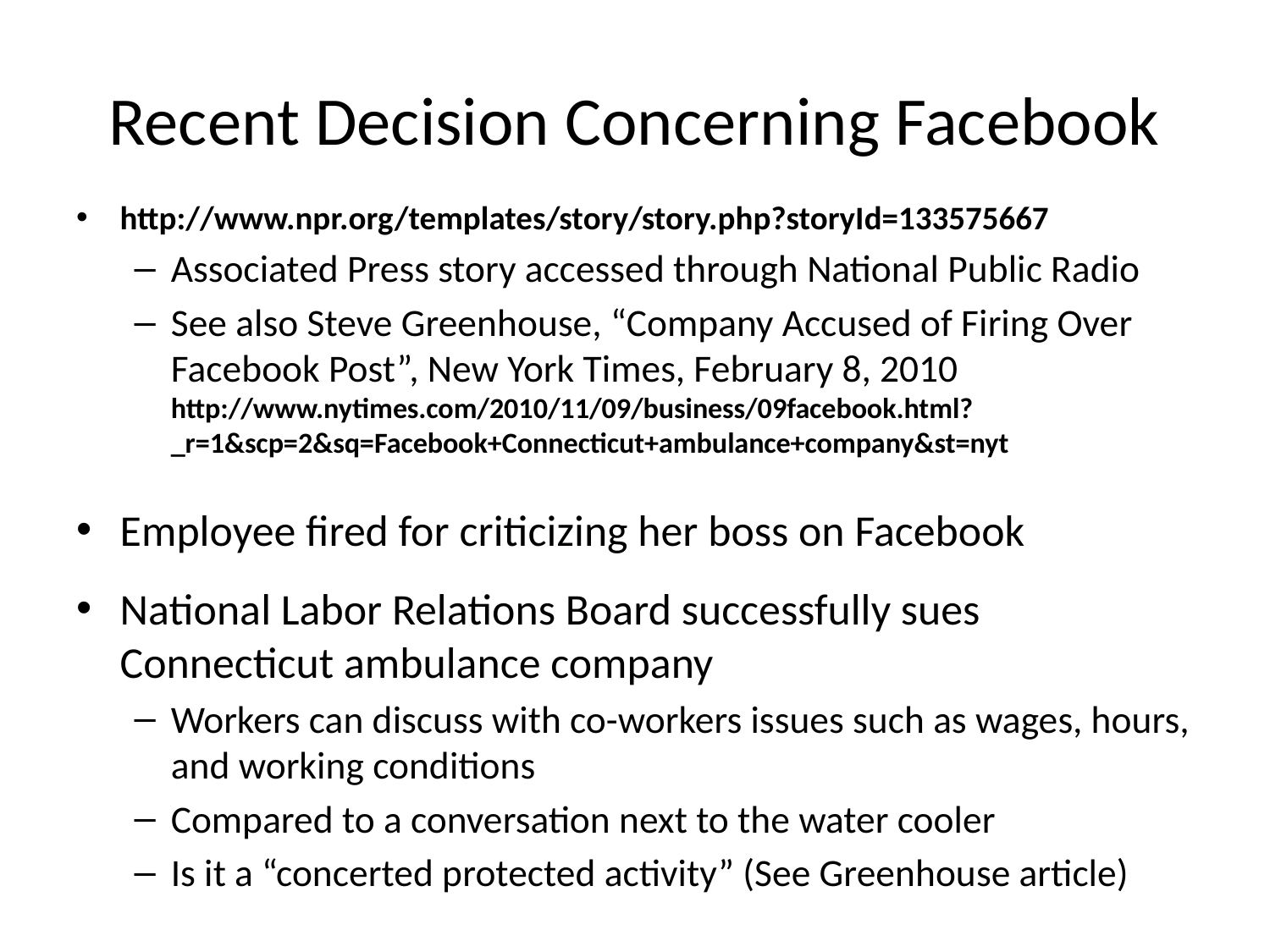

# Recent Decision Concerning Facebook
http://www.npr.org/templates/story/story.php?storyId=133575667
Associated Press story accessed through National Public Radio
See also Steve Greenhouse, “Company Accused of Firing Over Facebook Post”, New York Times, February 8, 2010 http://www.nytimes.com/2010/11/09/business/09facebook.html?_r=1&scp=2&sq=Facebook+Connecticut+ambulance+company&st=nyt

Employee fired for criticizing her boss on Facebook

National Labor Relations Board successfully sues Connecticut ambulance company
Workers can discuss with co-workers issues such as wages, hours, and working conditions
Compared to a conversation next to the water cooler
Is it a “concerted protected activity” (See Greenhouse article)